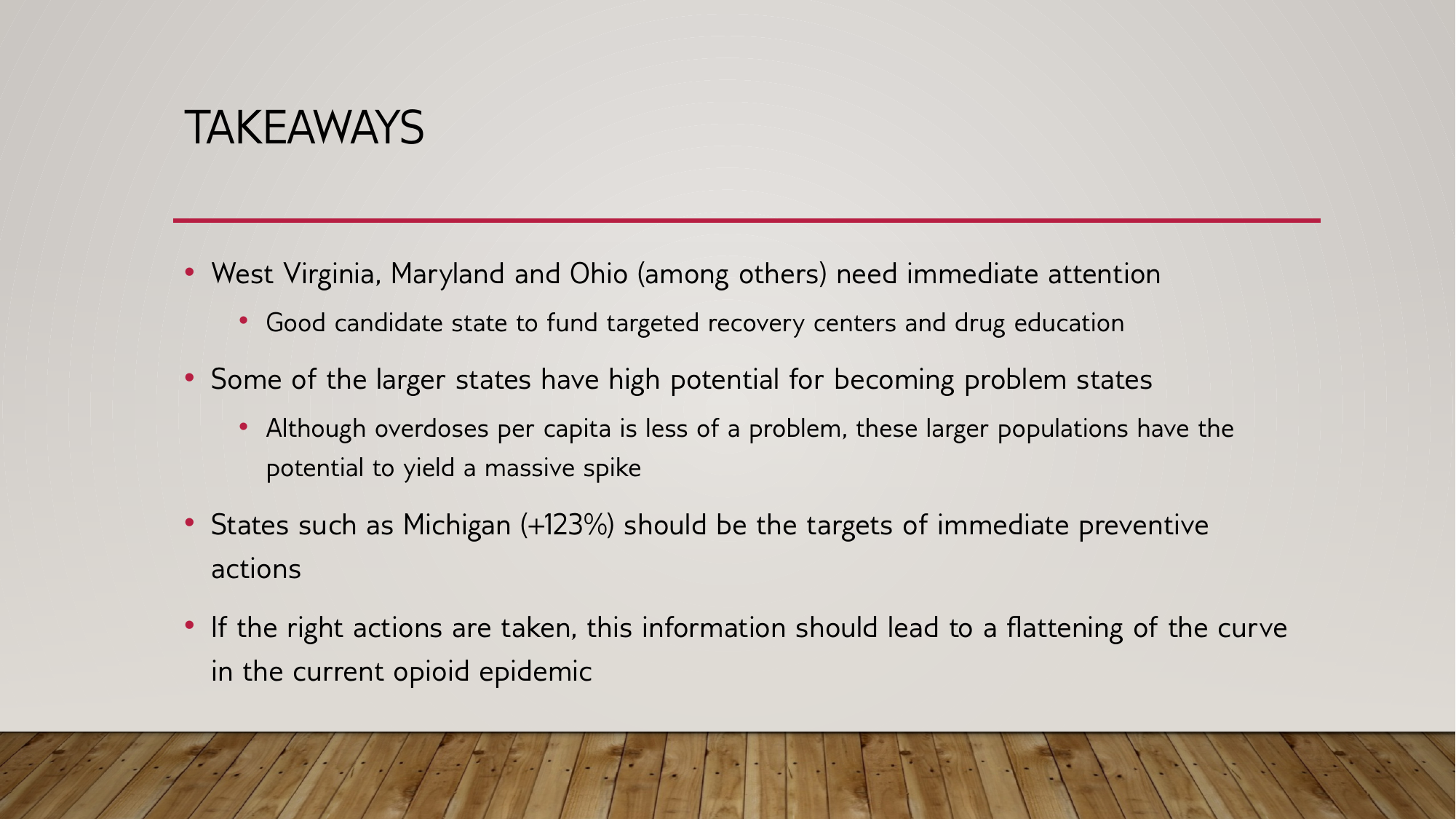

# Takeaways
West Virginia, Maryland and Ohio (among others) need immediate attention
Good candidate state to fund targeted recovery centers and drug education
Some of the larger states have high potential for becoming problem states
Although overdoses per capita is less of a problem, these larger populations have the potential to yield a massive spike
States such as Michigan (+123%) should be the targets of immediate preventive actions
If the right actions are taken, this information should lead to a flattening of the curve in the current opioid epidemic